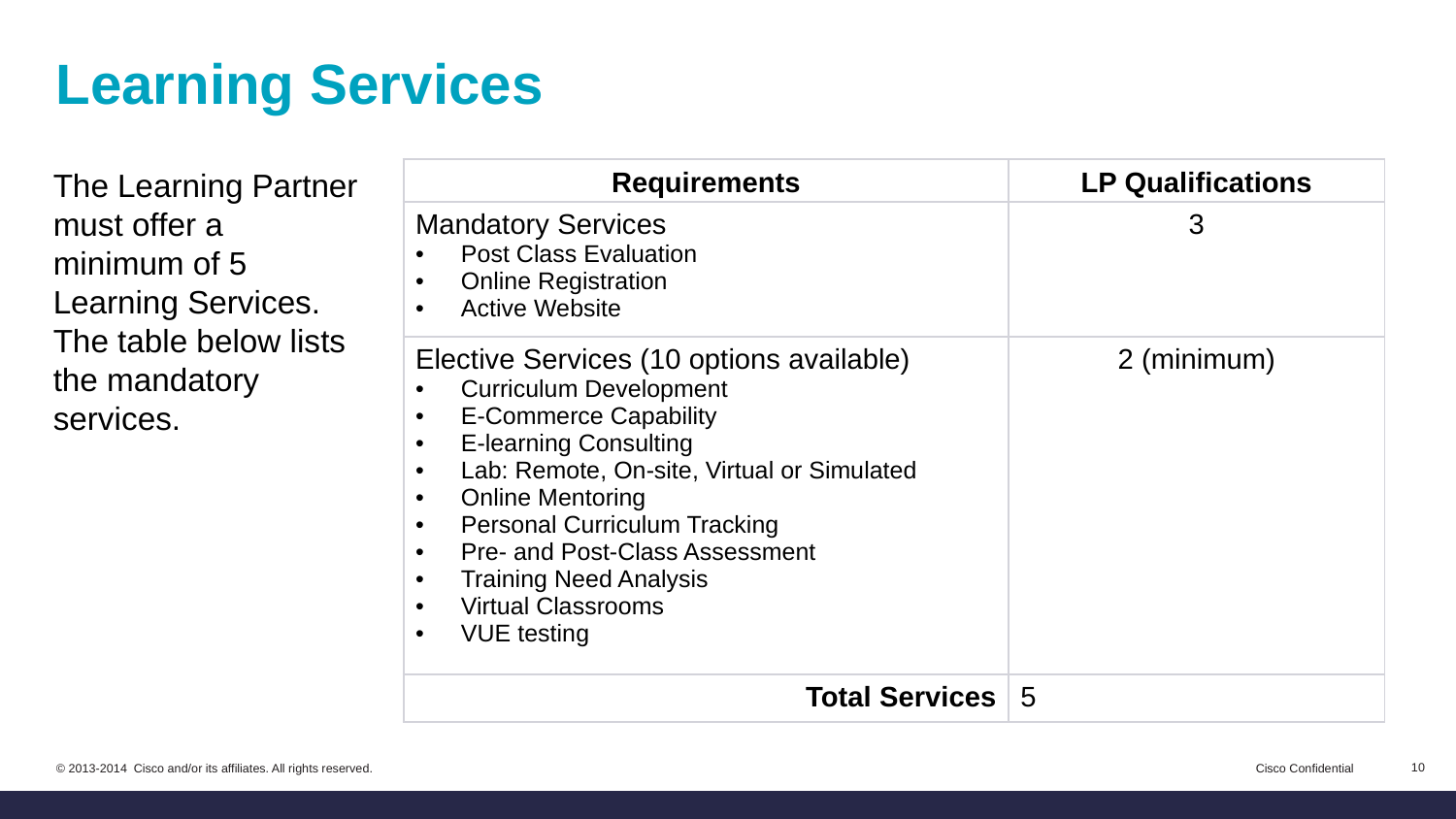

# Learning Services
The Learning Partner must offer a minimum of 5 Learning Services. The table below lists the mandatory services.
| Requirements | LP Qualifications |
| --- | --- |
| Mandatory Services Post Class Evaluation Online Registration Active Website | 3 |
| Elective Services (10 options available) Curriculum Development E-Commerce Capability E-learning Consulting Lab: Remote, On-site, Virtual or Simulated Online Mentoring Personal Curriculum Tracking Pre- and Post-Class Assessment Training Need Analysis Virtual Classrooms VUE testing | 2 (minimum) |
| Total Services | 5 |